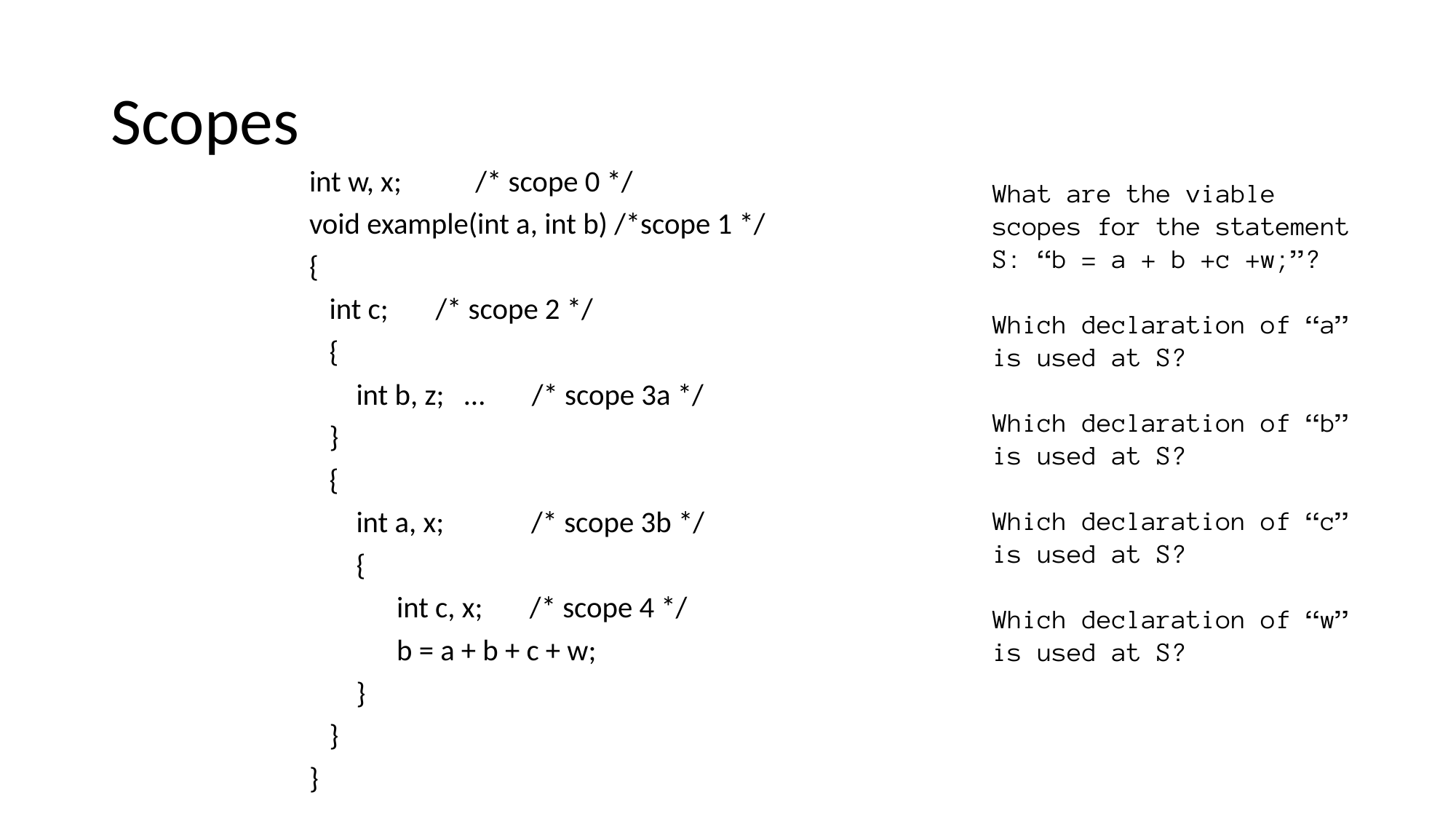

# Scopes
int w, x;           /* scope 0 */
void example(int a, int b) /*scope 1 */
{
   int c;       /* scope 2 */
   {
       int b, z;   …       /* scope 3a */
   }
   {
       int a, x;             /* scope 3b */
       {
             int c, x;       /* scope 4 */
             b = a + b + c + w;
       }
   }
}
What are the viable scopes for the statement S: “b = a + b +c +w;”?

Which declaration of “a” is used at S?

Which declaration of “b” is used at S?

Which declaration of “c” is used at S?

Which declaration of “w” is used at S?